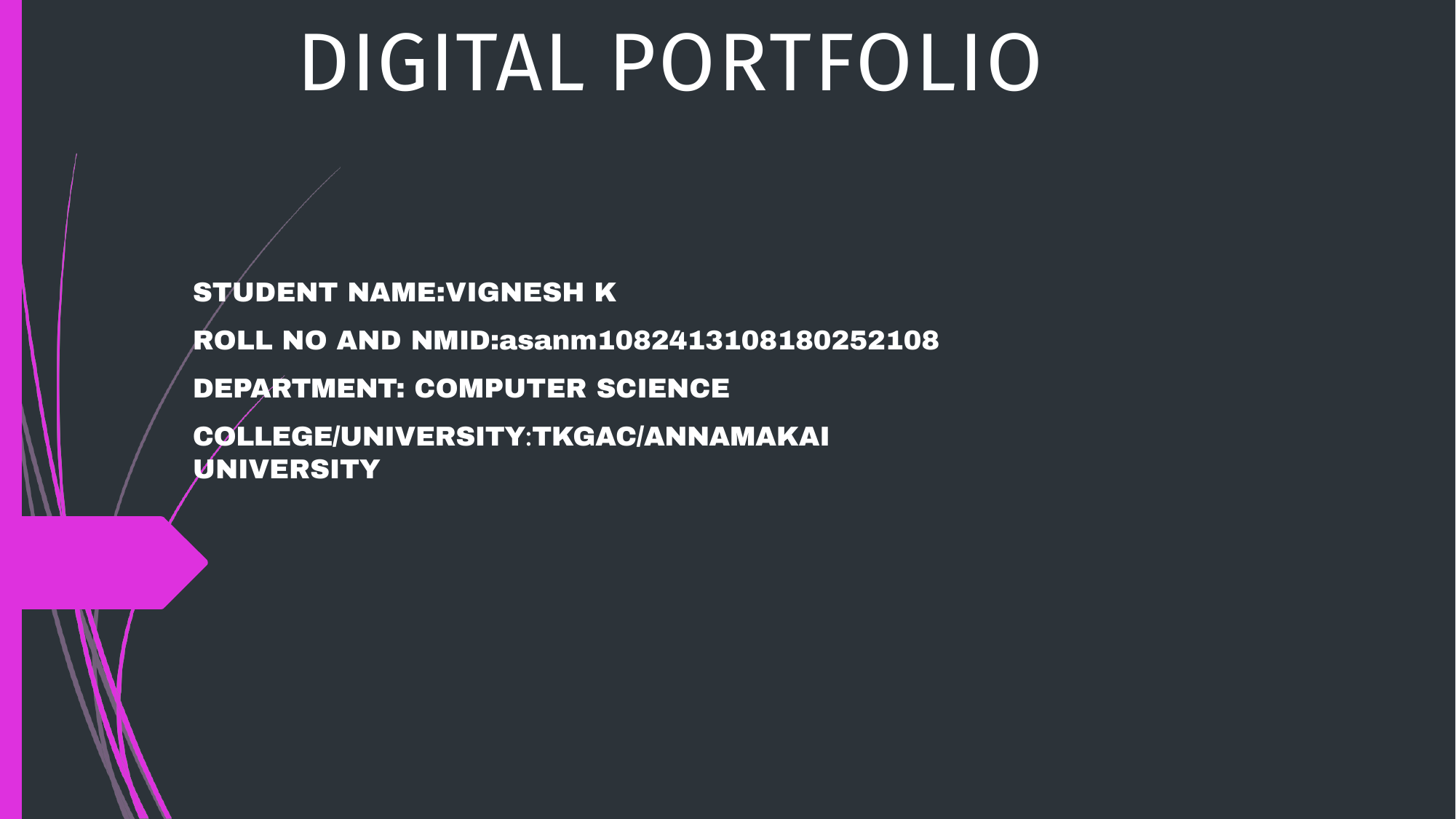

# DIGITAL PORTFOLIO
STUDENT NAME:VIGNESH K
ROLL NO AND NMID:asanm1082413108180252108 DEPARTMENT: COMPUTER SCIENCE
COLLEGE/UNIVERSITY:TKGAC/ANNAMAKAI UNIVERSITY